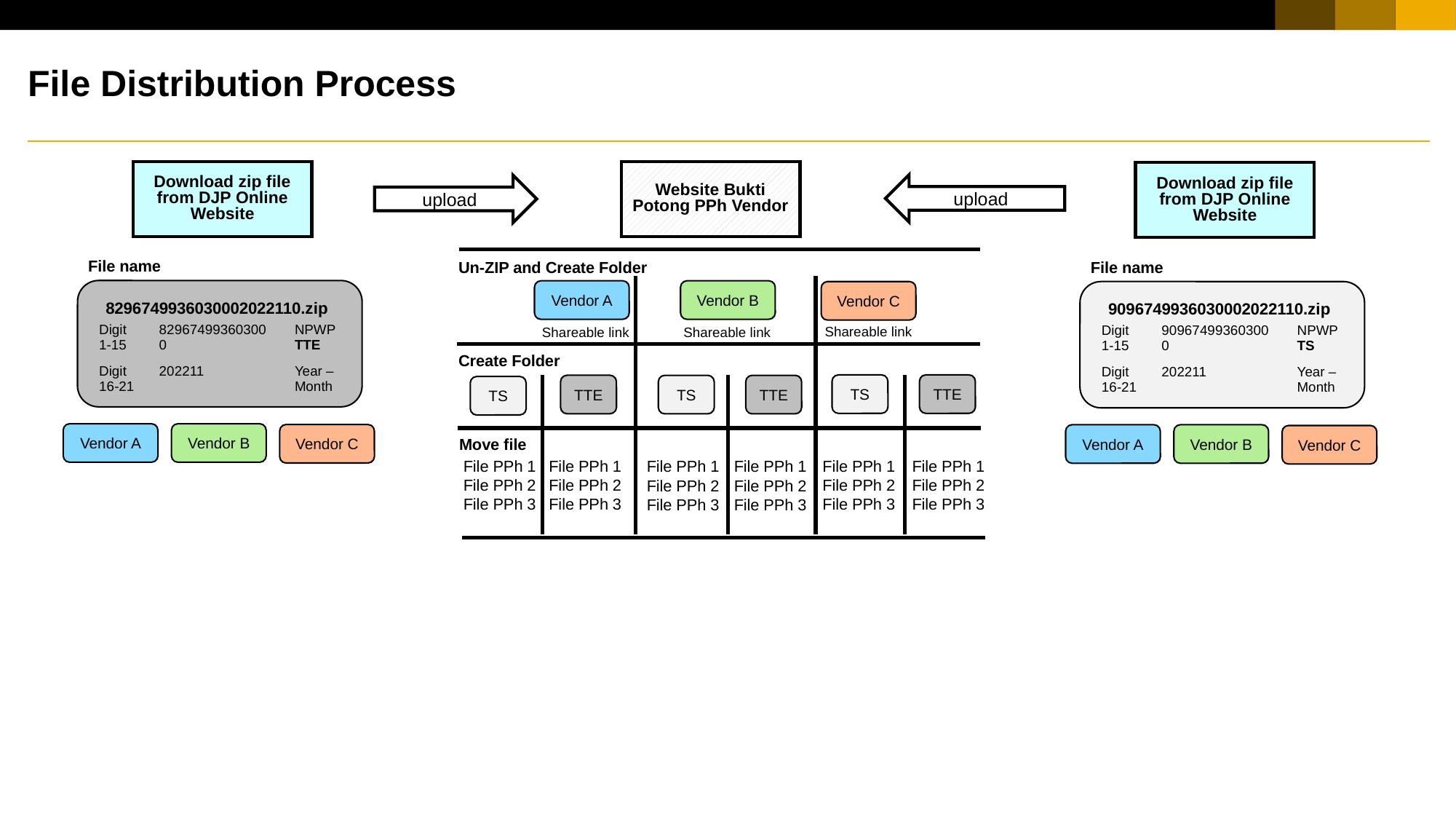

# File Distribution Process
Download zip file from DJP Online Website
Website Bukti Potong PPh Vendor
Un-ZIP and Create Folder
Vendor A
Vendor B
Vendor C
Shareable link
Shareable link
Shareable link
Create Folder
TS
TTE
TTE
TS
TTE
TS
Move file
File PPh 1
File PPh 2
File PPh 3
File PPh 1
File PPh 2
File PPh 3
File PPh 1
File PPh 2
File PPh 3
File PPh 1
File PPh 2
File PPh 3
File PPh 1
File PPh 2
File PPh 3
File PPh 1
File PPh 2
File PPh 3
Download zip file from DJP Online Website
File name

Vendor A
Vendor B
Vendor C
upload
upload
File name

8296749936030002022110.zip
9096749936030002022110.zip
| Digit 1-15 | 829674993603000 | NPWP TTE |
| --- | --- | --- |
| Digit 16-21 | 202211 | Year – Month |
| Digit 1-15 | 909674993603000 | NPWP TS |
| --- | --- | --- |
| Digit 16-21 | 202211 | Year – Month |
Vendor A
Vendor B
Vendor C